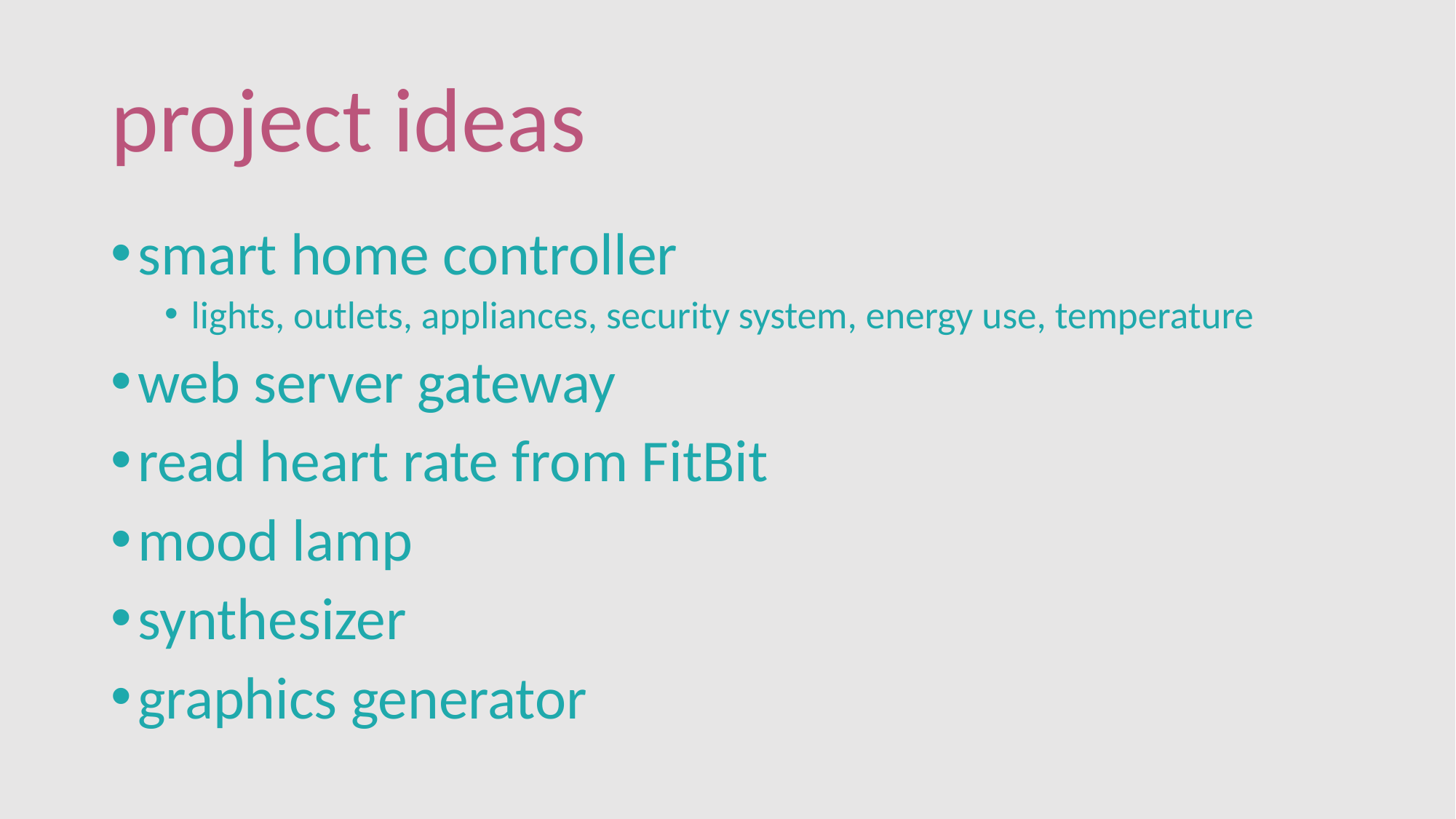

# project ideas
smart home controller
lights, outlets, appliances, security system, energy use, temperature
web server gateway
read heart rate from FitBit
mood lamp
synthesizer
graphics generator